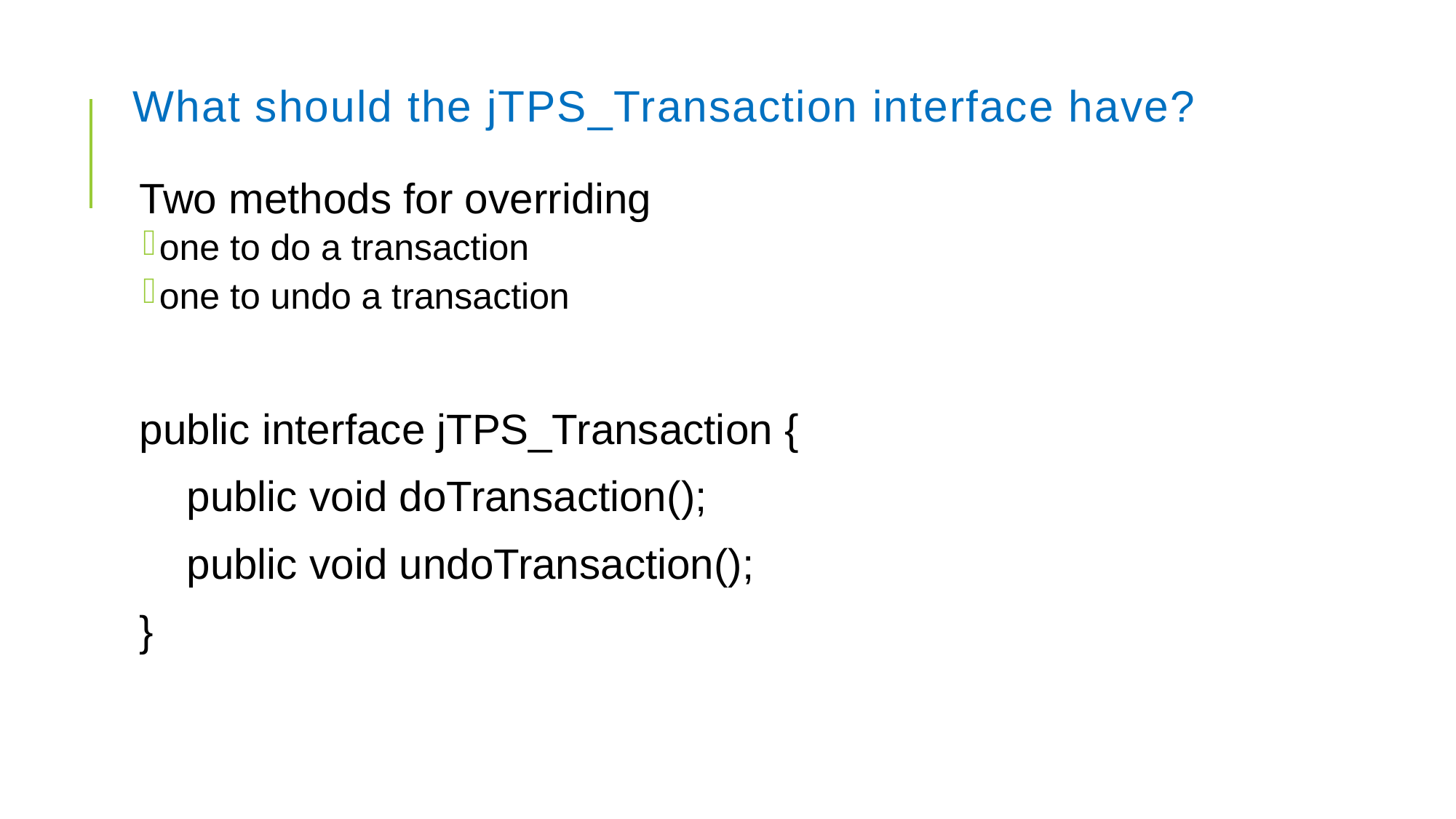

# What should the jTPS_Transaction interface have?
Two methods for overriding
one to do a transaction
one to undo a transaction

public interface jTPS_Transaction {
    public void doTransaction();
    public void undoTransaction();
}